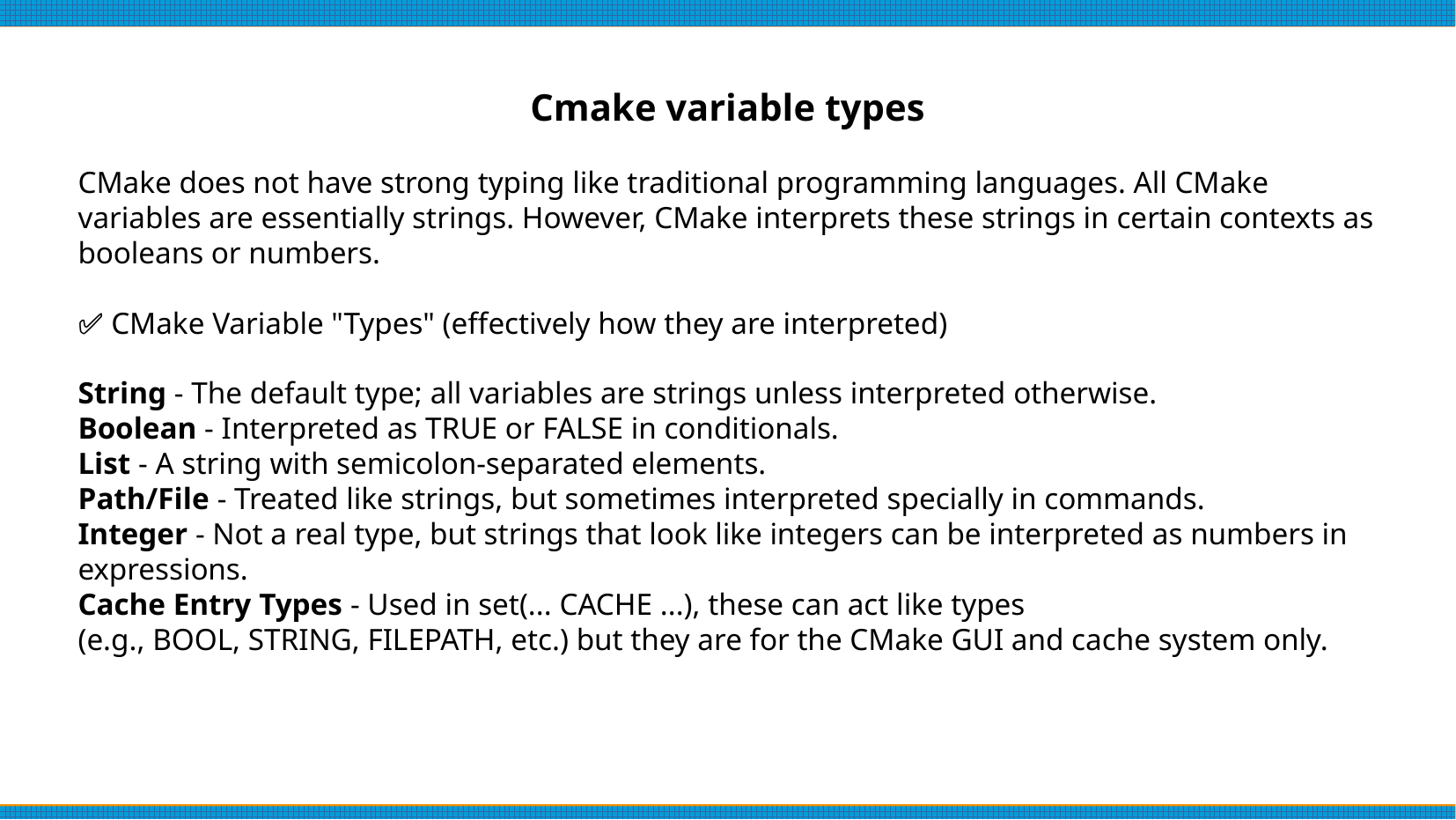

# Cmake variable types

CMake does not have strong typing like traditional programming languages. All CMake variables are essentially strings. However, CMake interprets these strings in certain contexts as booleans or numbers.

✅ CMake Variable "Types" (effectively how they are interpreted)

String - The default type; all variables are strings unless interpreted otherwise.
Boolean - Interpreted as TRUE or FALSE in conditionals.
List - A string with semicolon-separated elements.
Path/File - Treated like strings, but sometimes interpreted specially in commands.
Integer - Not a real type, but strings that look like integers can be interpreted as numbers in expressions.
Cache Entry Types - Used in set(... CACHE ...), these can act like types (e.g., BOOL, STRING, FILEPATH, etc.) but they are for the CMake GUI and cache system only.